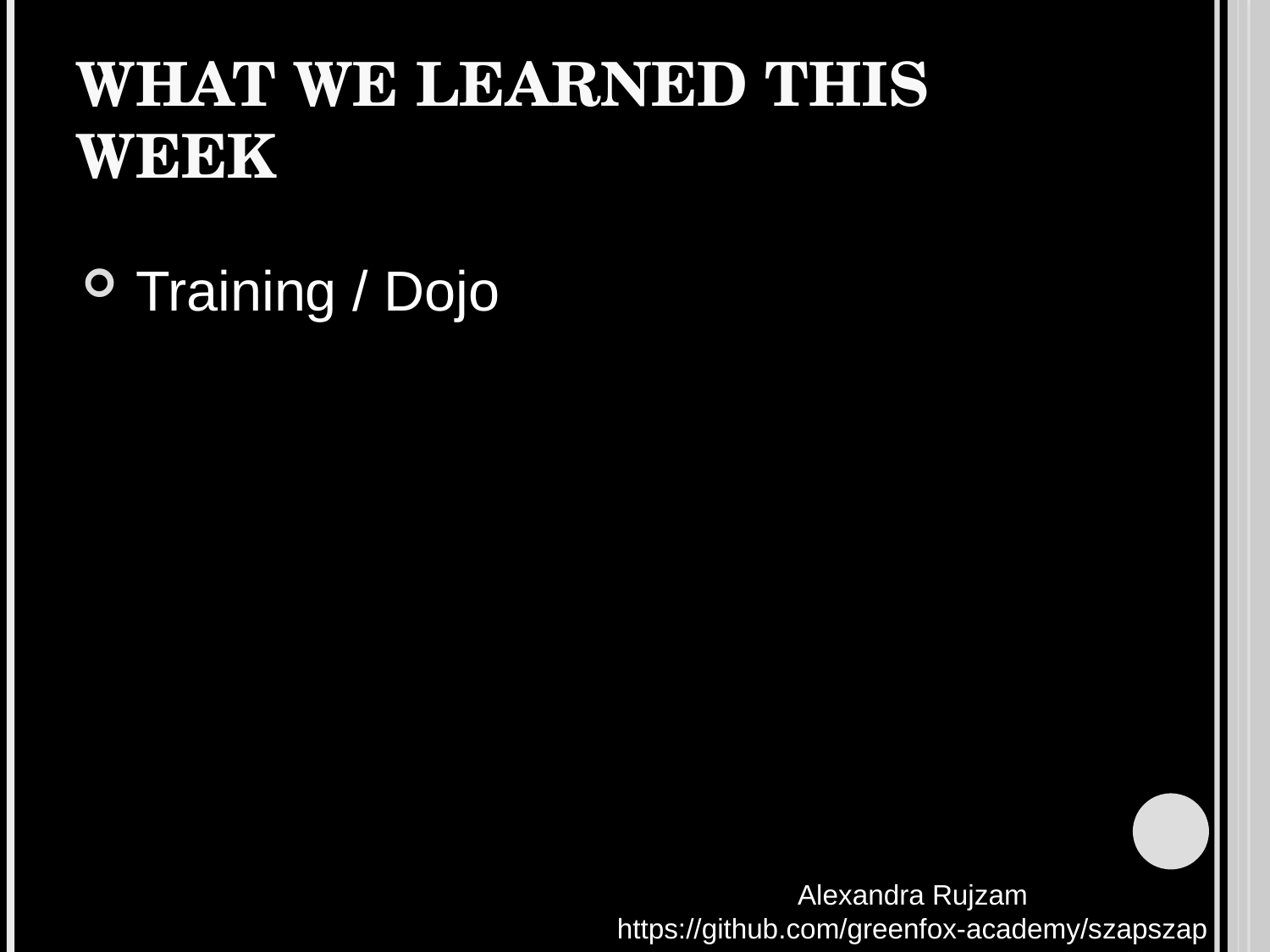

# What we learned this week
 Training / Dojo
Alexandra Rujzam
https://github.com/greenfox-academy/szapszap